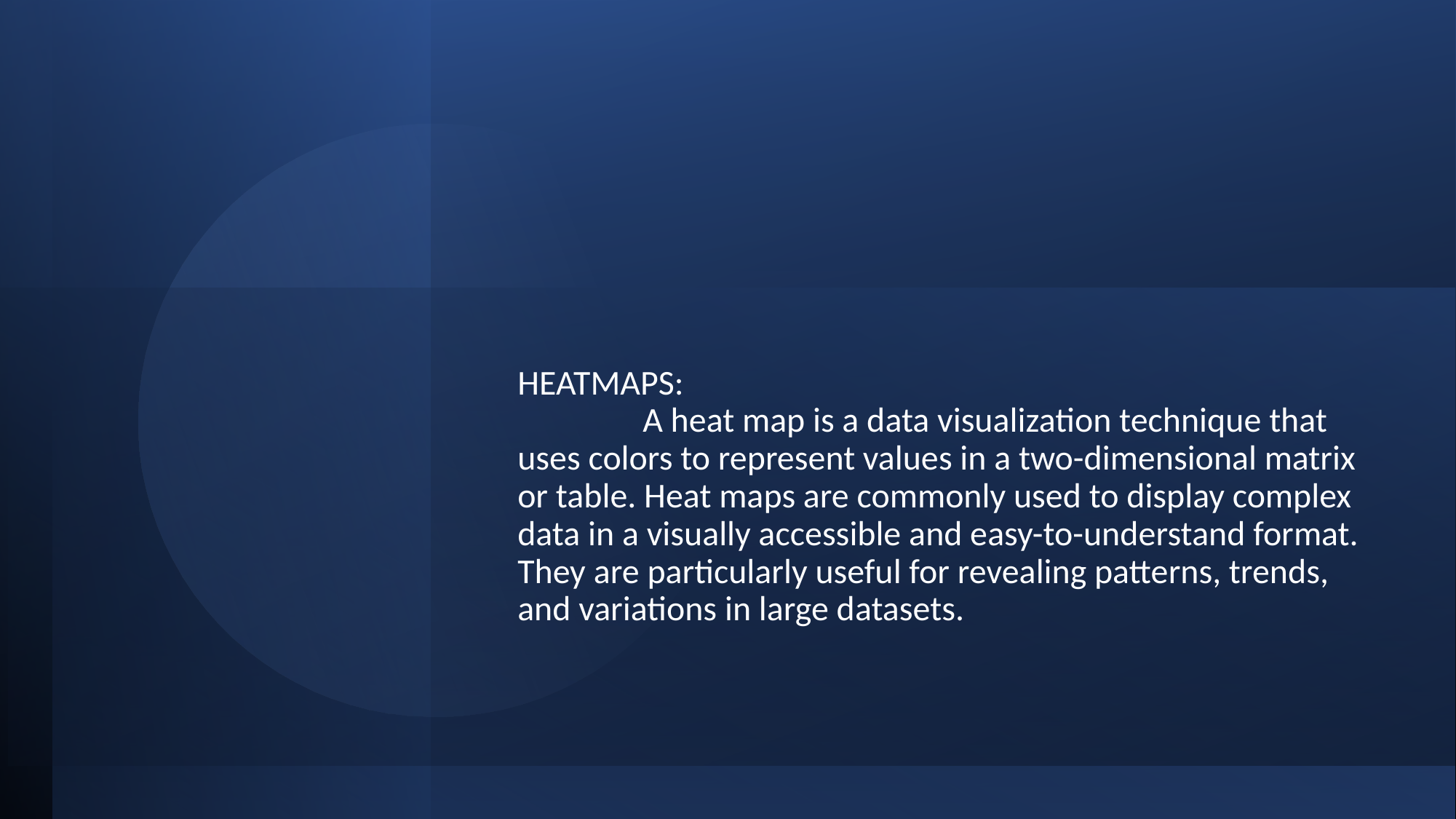

# HEATMAPS:                 A heat map is a data visualization technique that uses colors to represent values in a two-dimensional matrix or table. Heat maps are commonly used to display complex data in a visually accessible and easy-to-understand format. They are particularly useful for revealing patterns, trends, and variations in large datasets.